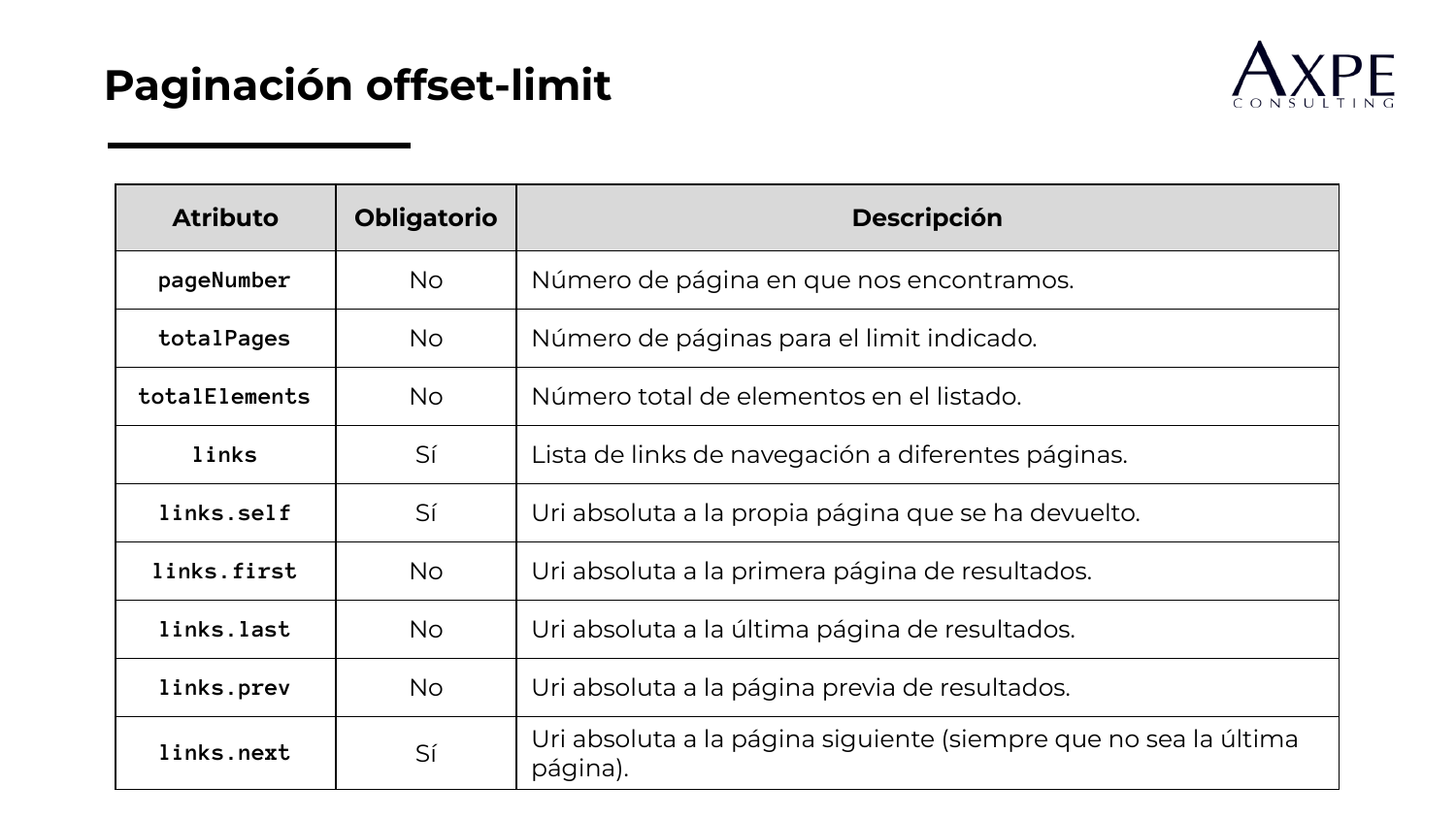

Paginación offset-limit
| Atributo | Obligatorio | Descripción |
| --- | --- | --- |
| pageNumber | No | Número de página en que nos encontramos. |
| totalPages | No | Número de páginas para el limit indicado. |
| totalElements | No | Número total de elementos en el listado. |
| links | Sí | Lista de links de navegación a diferentes páginas. |
| links.self | Sí | Uri absoluta a la propia página que se ha devuelto. |
| links.first | No | Uri absoluta a la primera página de resultados. |
| links.last | No | Uri absoluta a la última página de resultados. |
| links.prev | No | Uri absoluta a la página previa de resultados. |
| links.next | Sí | Uri absoluta a la página siguiente (siempre que no sea la última página). |